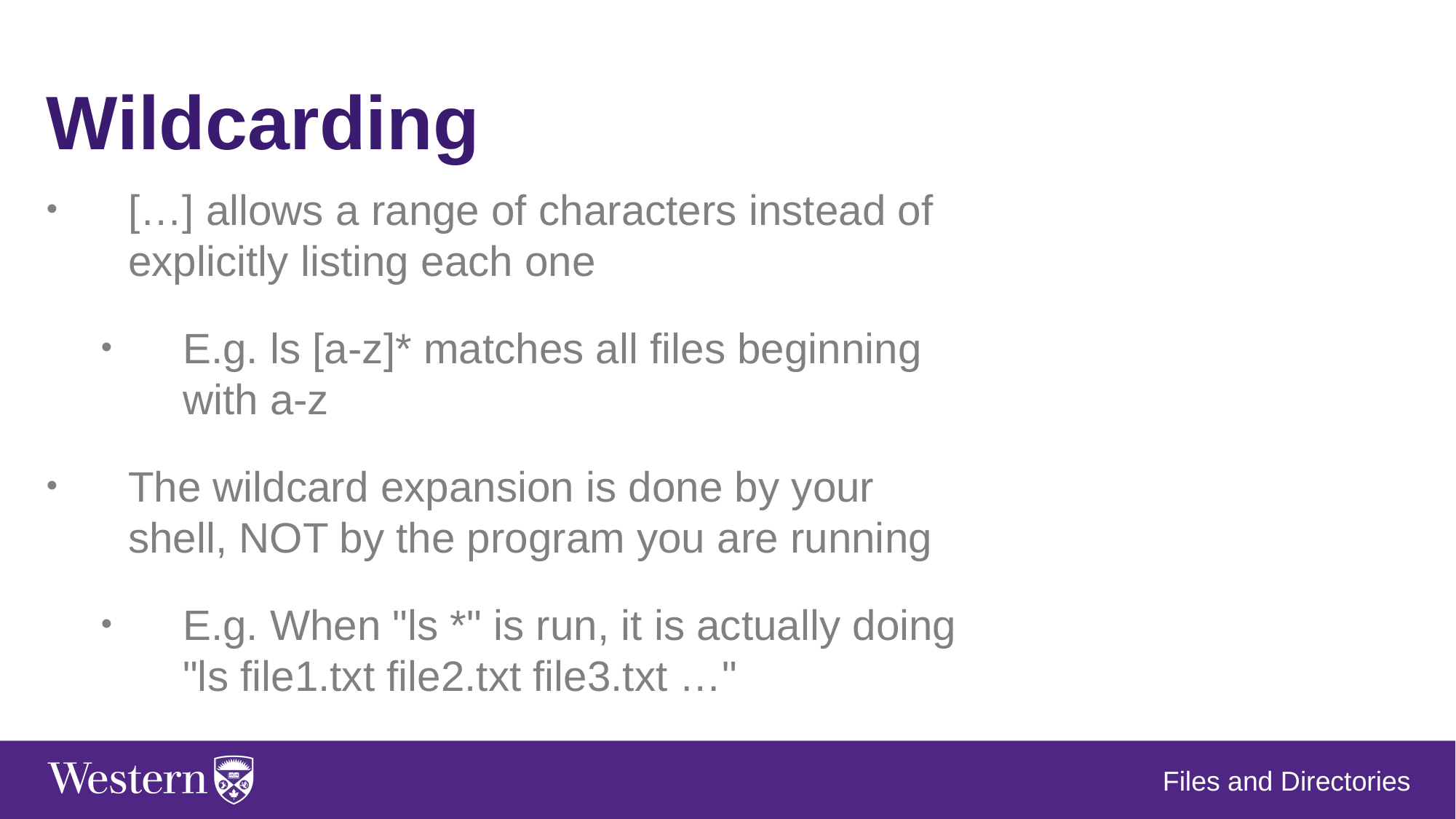

Wildcarding
[…] allows a range of characters instead of explicitly listing each one
E.g. ls [a-z]* matches all files beginning with a-z
The wildcard expansion is done by your shell, NOT by the program you are running
E.g. When "ls *" is run, it is actually doing "ls file1.txt file2.txt file3.txt …"
Files and Directories